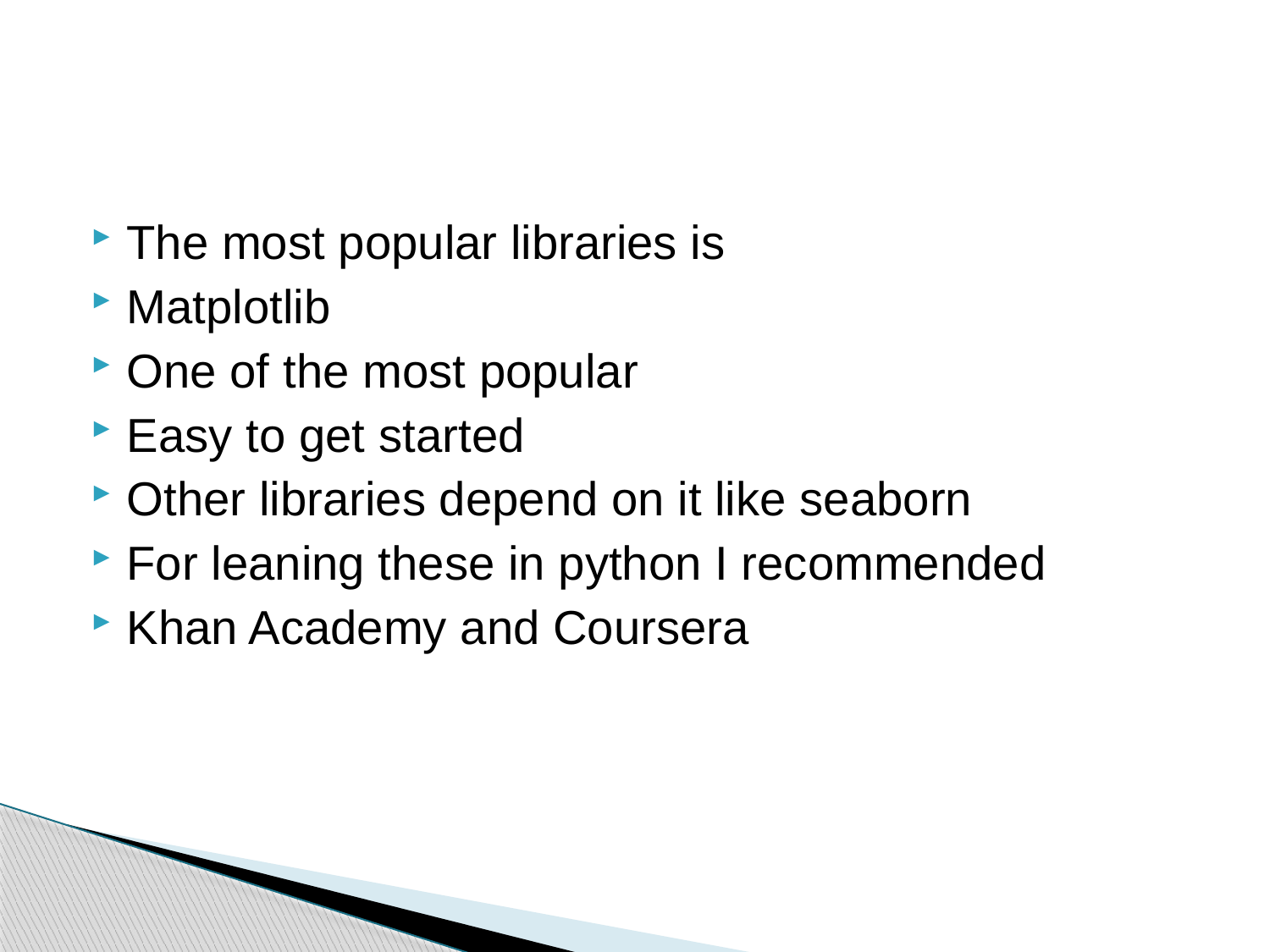

#
The most popular libraries is
Matplotlib
One of the most popular
Easy to get started
Other libraries depend on it like seaborn
For leaning these in python I recommended
Khan Academy and Coursera